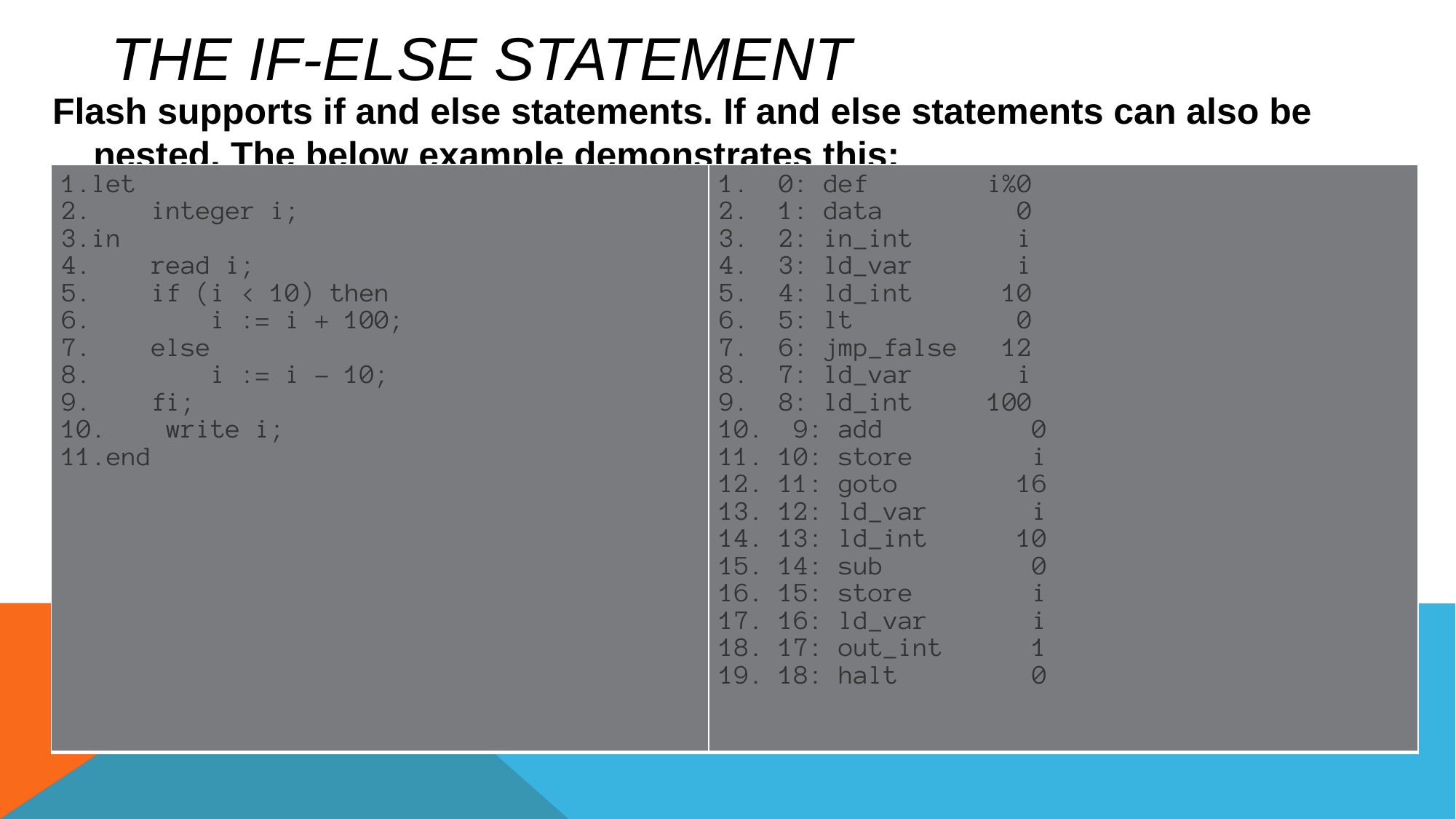

# The if-else statement
Flash supports if and else statements. If and else statements can also be nested. The below example demonstrates this:
| let     integer i; in     read i;     if (i < 10) then         i := i + 100;     else         i := i - 10;     fi;     write i; end | 0: def        i%0   1: data         0   2: in\_int       i   3: ld\_var       i   4: ld\_int      10   5: lt           0   6: jmp\_false   12   7: ld\_var       i   8: ld\_int     100   9: add          0  10: store        i  11: goto        16  12: ld\_var       i  13: ld\_int      10  14: sub          0  15: store        i  16: ld\_var       i  17: out\_int      1  18: halt         0 |
| --- | --- |